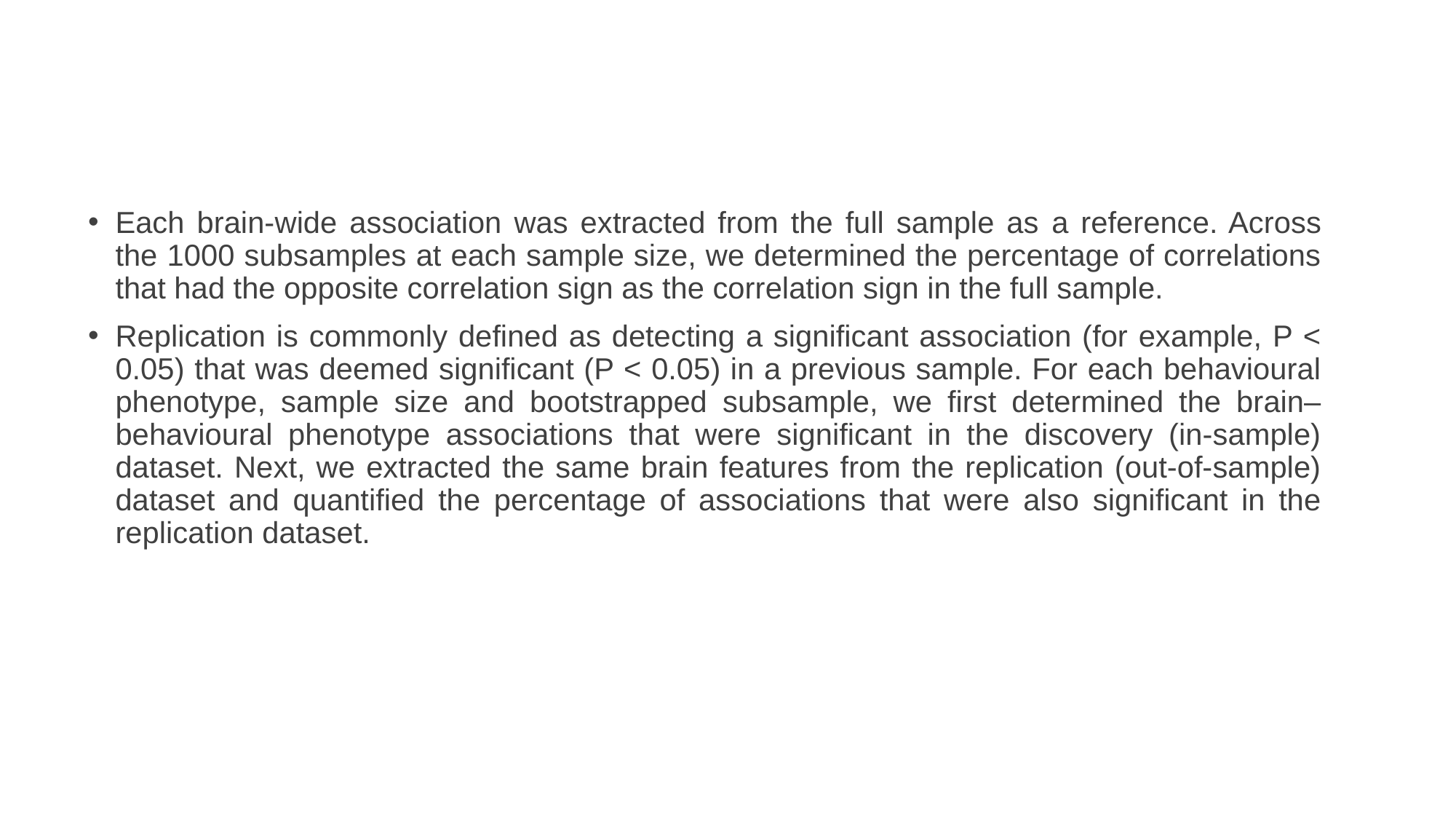

# Each brain-wide association was extracted from the full sample as a reference. Across the 1000 subsamples at each sample size, we determined the percentage of correlations that had the opposite correlation sign as the correlation sign in the full sample.
Replication is commonly defined as detecting a significant association (for example, P < 0.05) that was deemed significant (P < 0.05) in a previous sample. For each behavioural phenotype, sample size and bootstrapped subsample, we first determined the brain–behavioural phenotype associations that were significant in the discovery (in-sample) dataset. Next, we extracted the same brain features from the replication (out-of-sample) dataset and quantified the percentage of associations that were also significant in the replication dataset.